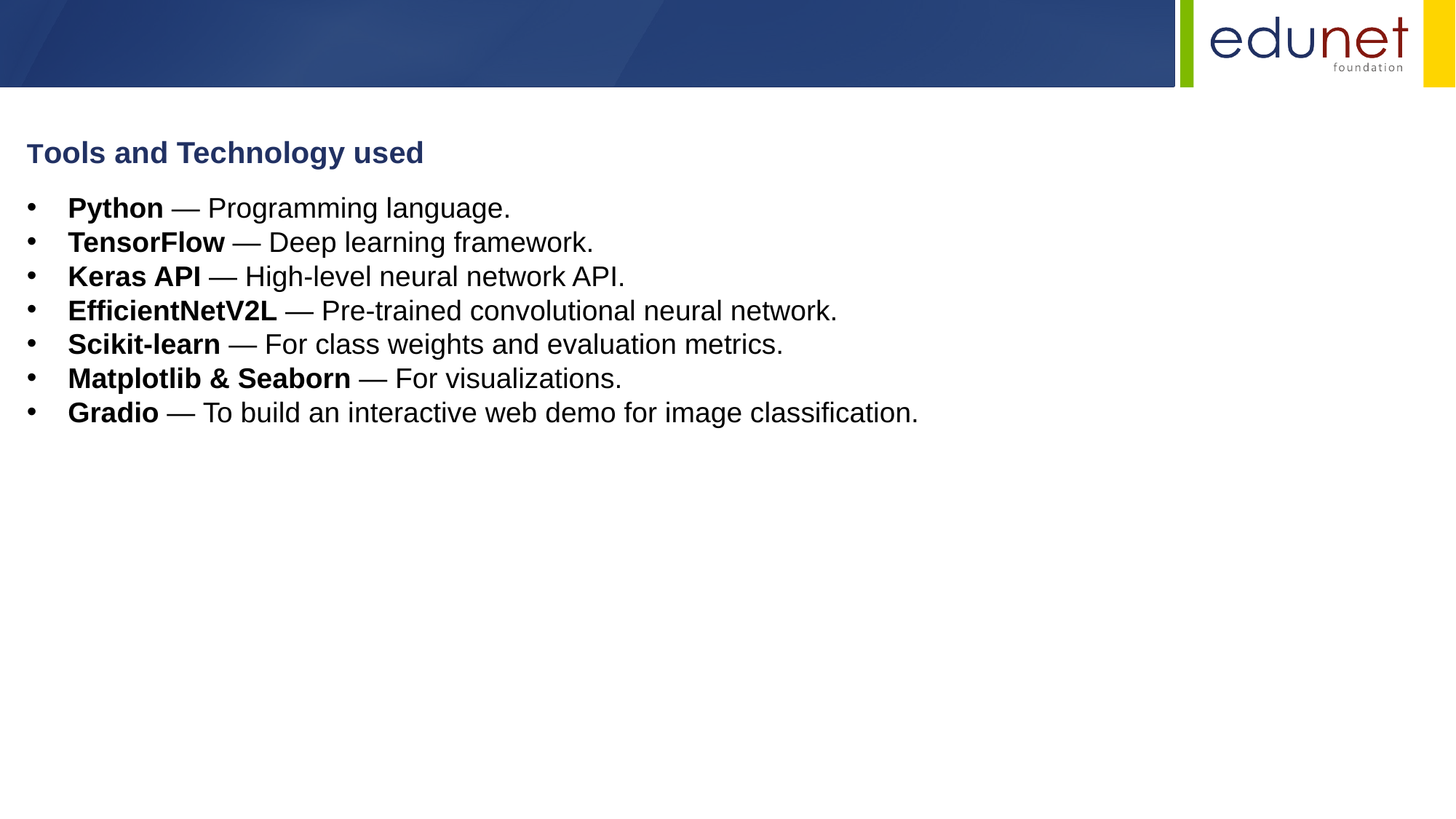

Tools and Technology used
Python — Programming language.
TensorFlow — Deep learning framework.
Keras API — High-level neural network API.
EfficientNetV2L — Pre-trained convolutional neural network.
Scikit-learn — For class weights and evaluation metrics.
Matplotlib & Seaborn — For visualizations.
Gradio — To build an interactive web demo for image classification.